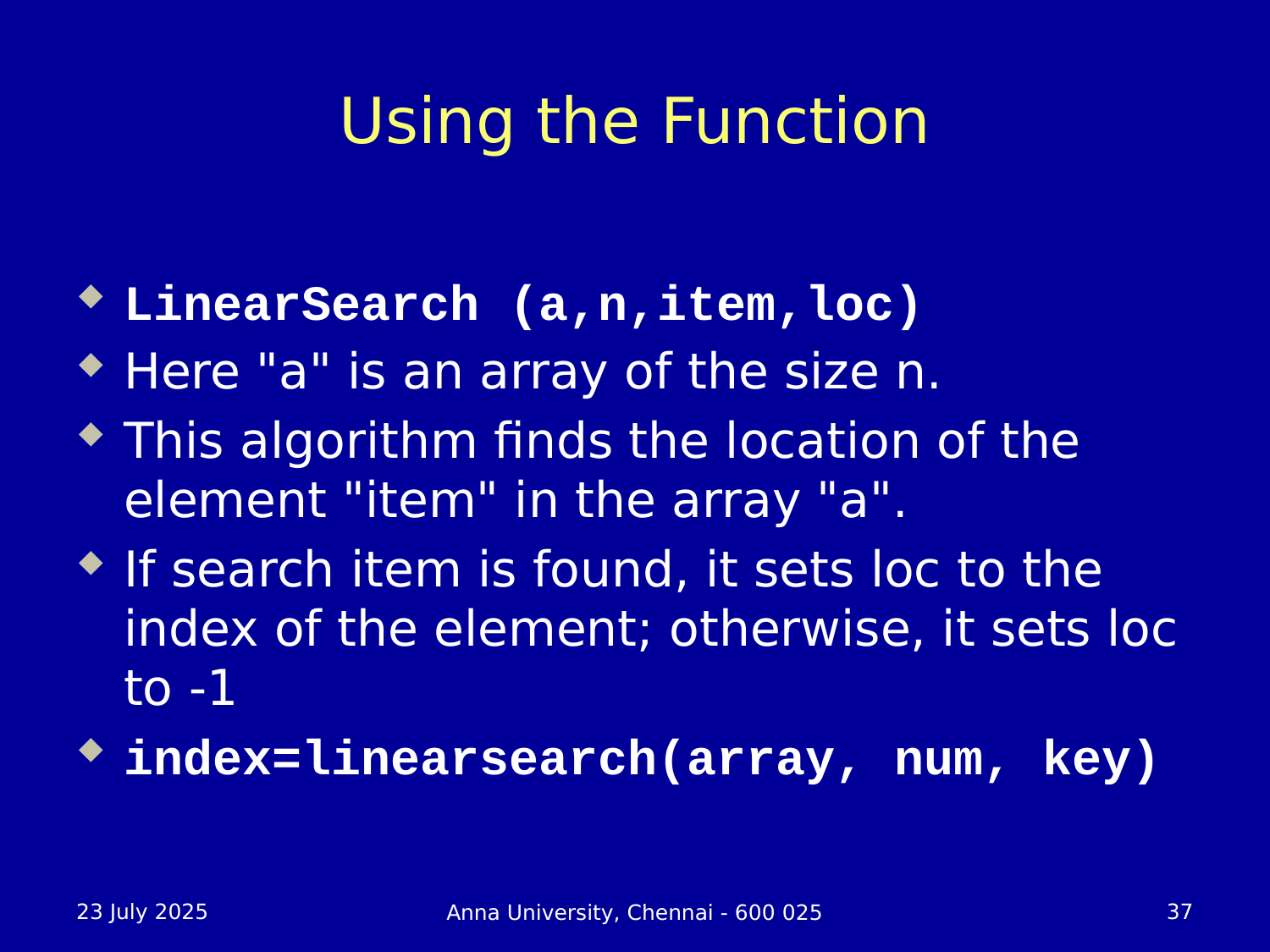

# Using the Function
LinearSearch (a,n,item,loc)
Here "a" is an array of the size n.
This algorithm finds the location of the element "item" in the array "a".
If search item is found, it sets loc to the index of the element; otherwise, it sets loc to -1
index=linearsearch(array, num, key)
23 July 2025
37
Anna University, Chennai - 600 025